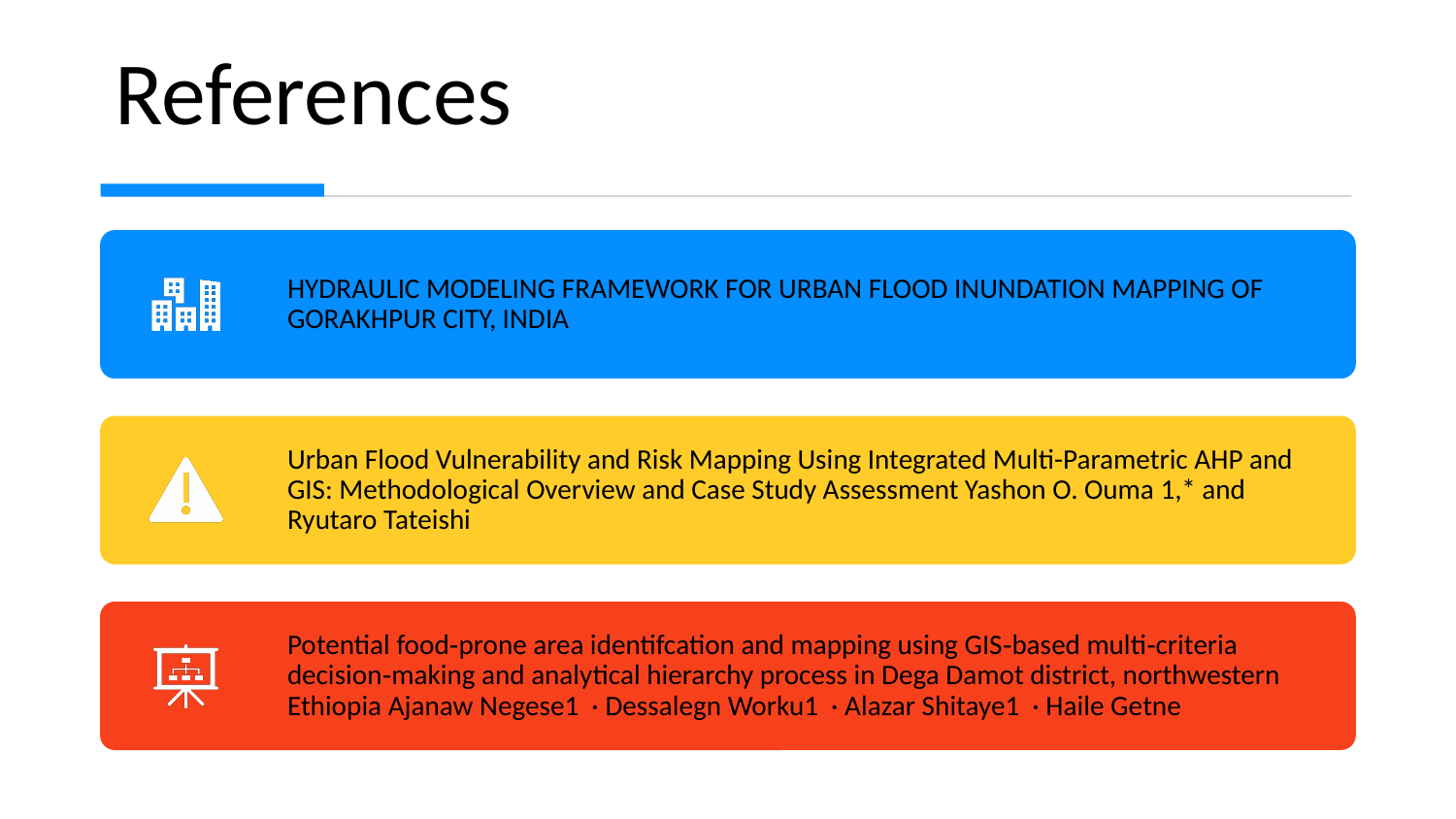

# References

HYDRAULIC MODELING FRAMEWORK FOR URBAN FLOOD INUNDATION MAPPING OF GORAKHPUR CITY, INDIA
Urban Flood Vulnerability and Risk Mapping Using Integrated Multi-Parametric AHP and GIS: Methodological Overview and Case Study Assessment Yashon O. Ouma 1,* and Ryutaro Tateishi
Potential food‑prone area identifcation and mapping using GIS‑based multi‑criteria decision‑making and analytical hierarchy process in Dega Damot district, northwestern Ethiopia Ajanaw Negese1  · Dessalegn Worku1  · Alazar Shitaye1  · Haile Getne